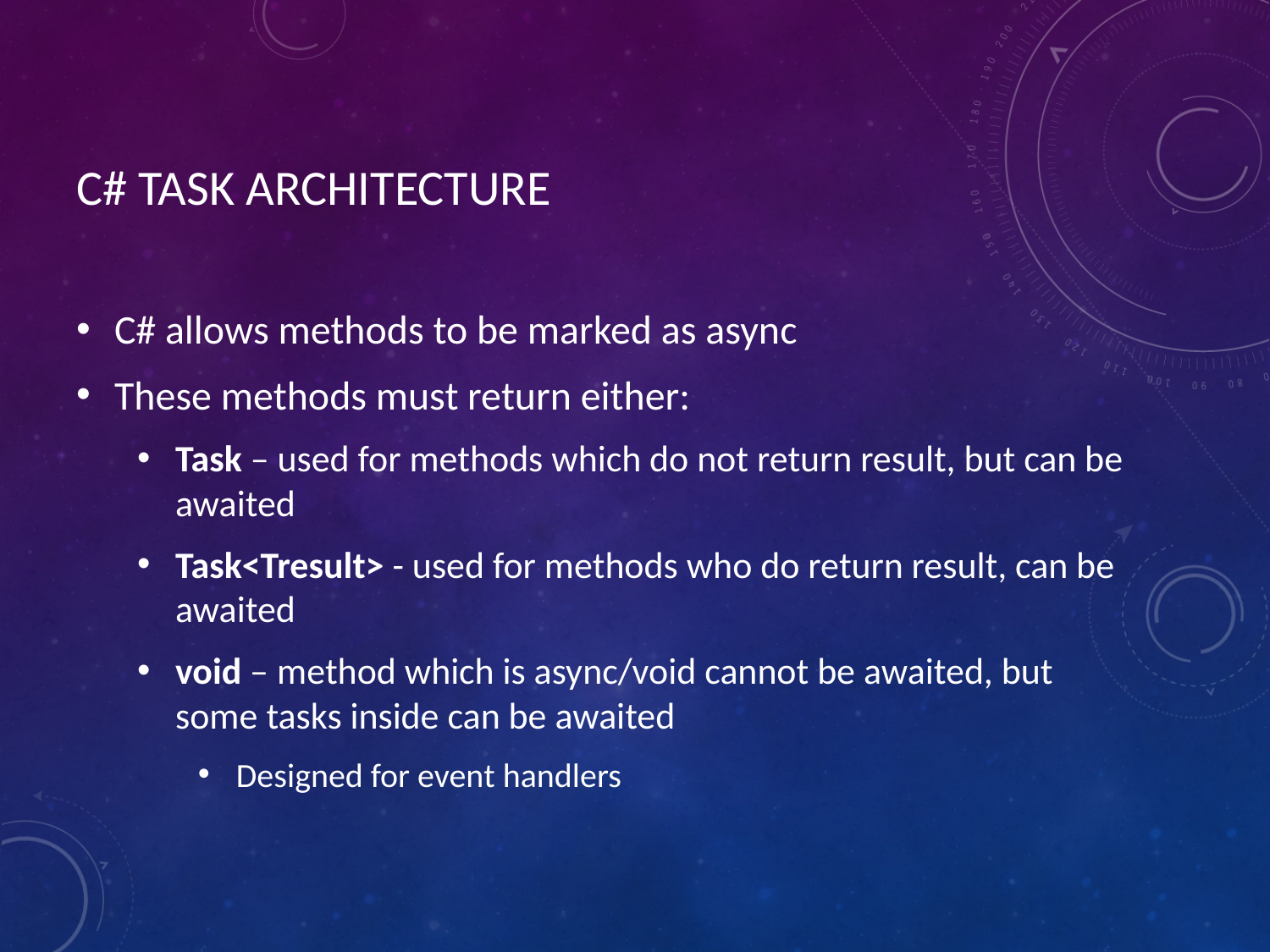

# C# Task architecture
C# allows methods to be marked as async
These methods must return either:
Task – used for methods which do not return result, but can be awaited
Task<Tresult> - used for methods who do return result, can be awaited
void – method which is async/void cannot be awaited, but some tasks inside can be awaited
Designed for event handlers